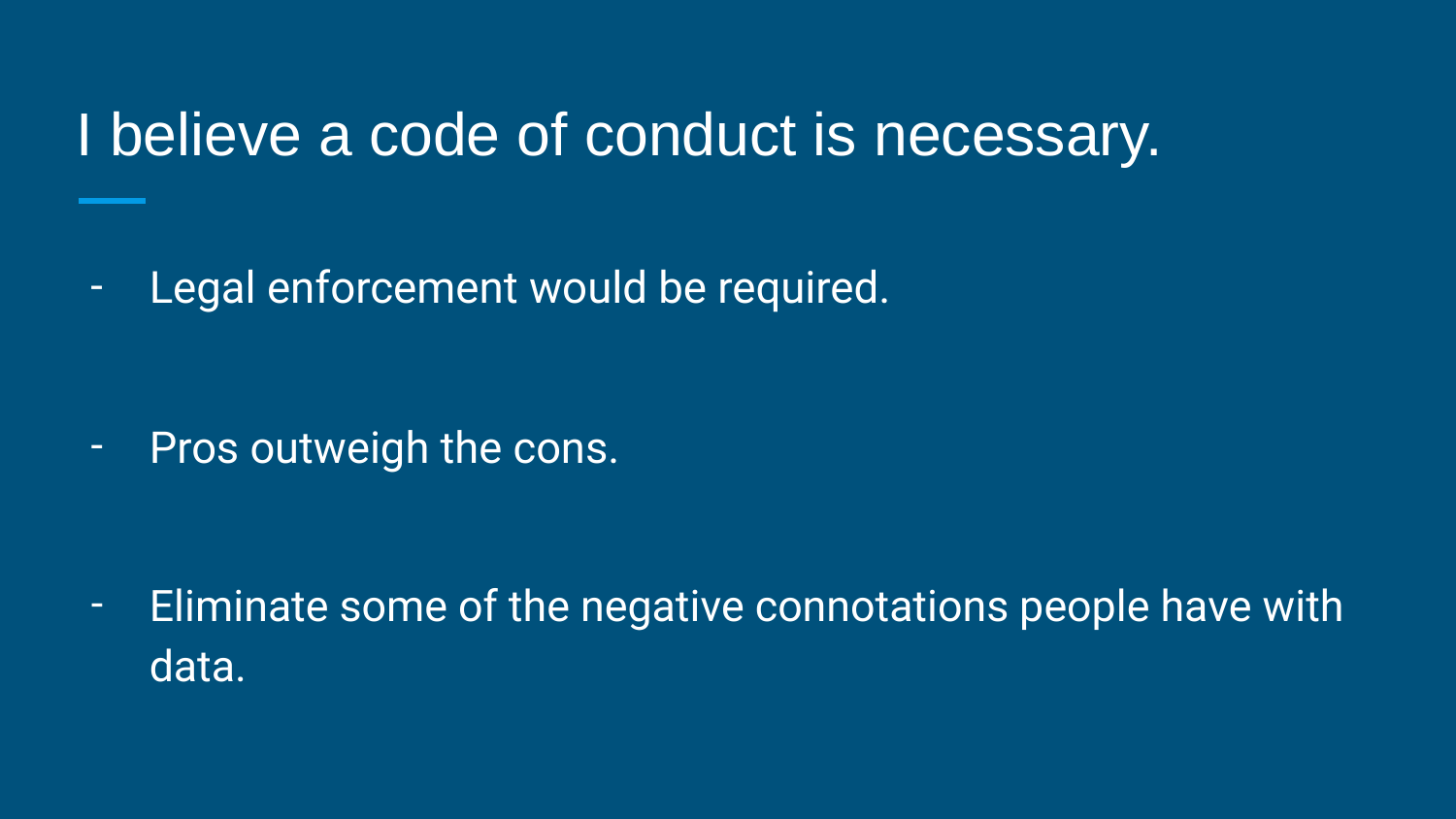

# I believe a code of conduct is necessary.
Legal enforcement would be required.

Pros outweigh the cons.

Eliminate some of the negative connotations people have with data.